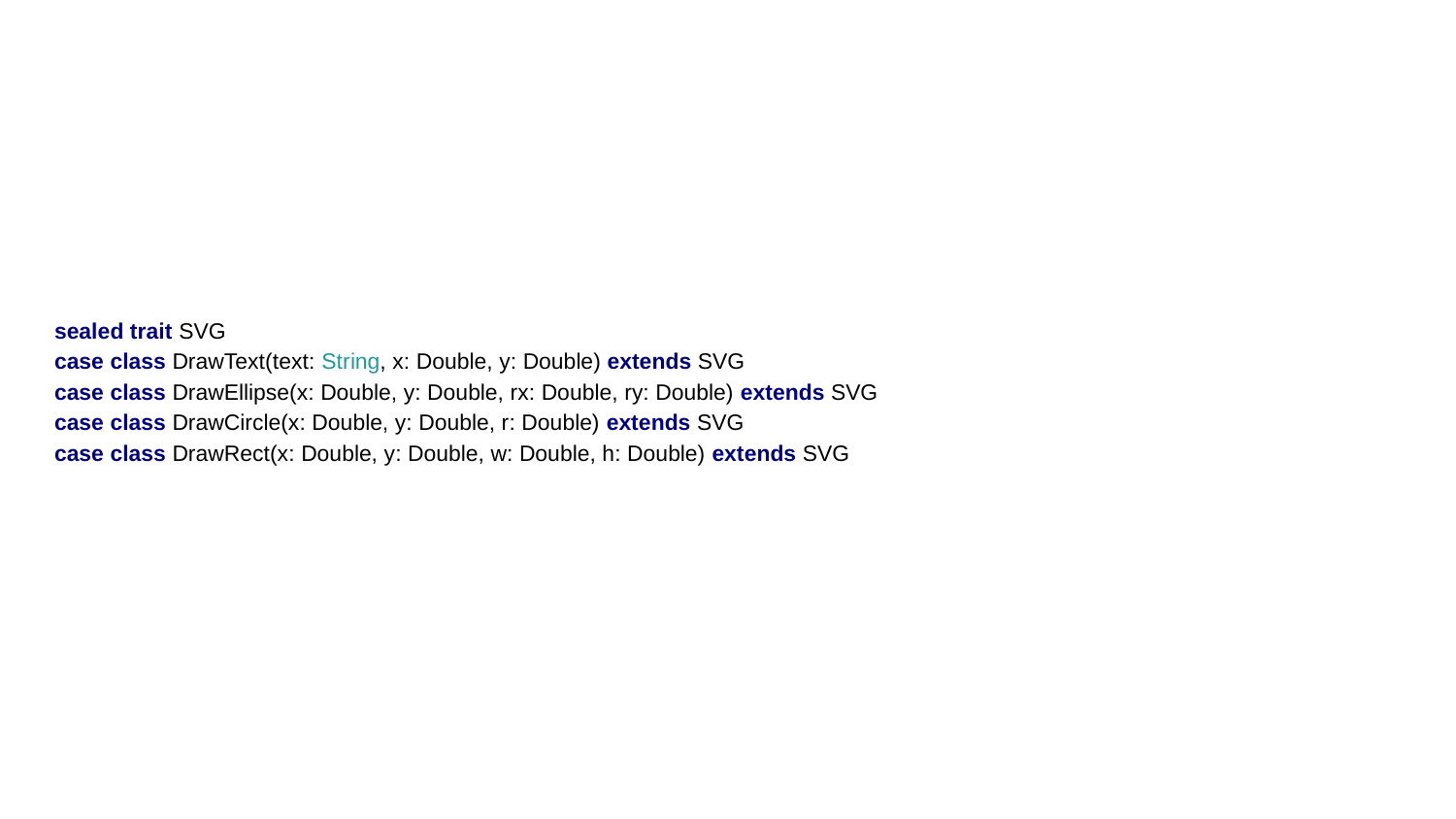

sealed trait SVG
case class DrawText(text: String, x: Double, y: Double) extends SVG
case class DrawEllipse(x: Double, y: Double, rx: Double, ry: Double) extends SVG
case class DrawCircle(x: Double, y: Double, r: Double) extends SVG
case class DrawRect(x: Double, y: Double, w: Double, h: Double) extends SVG